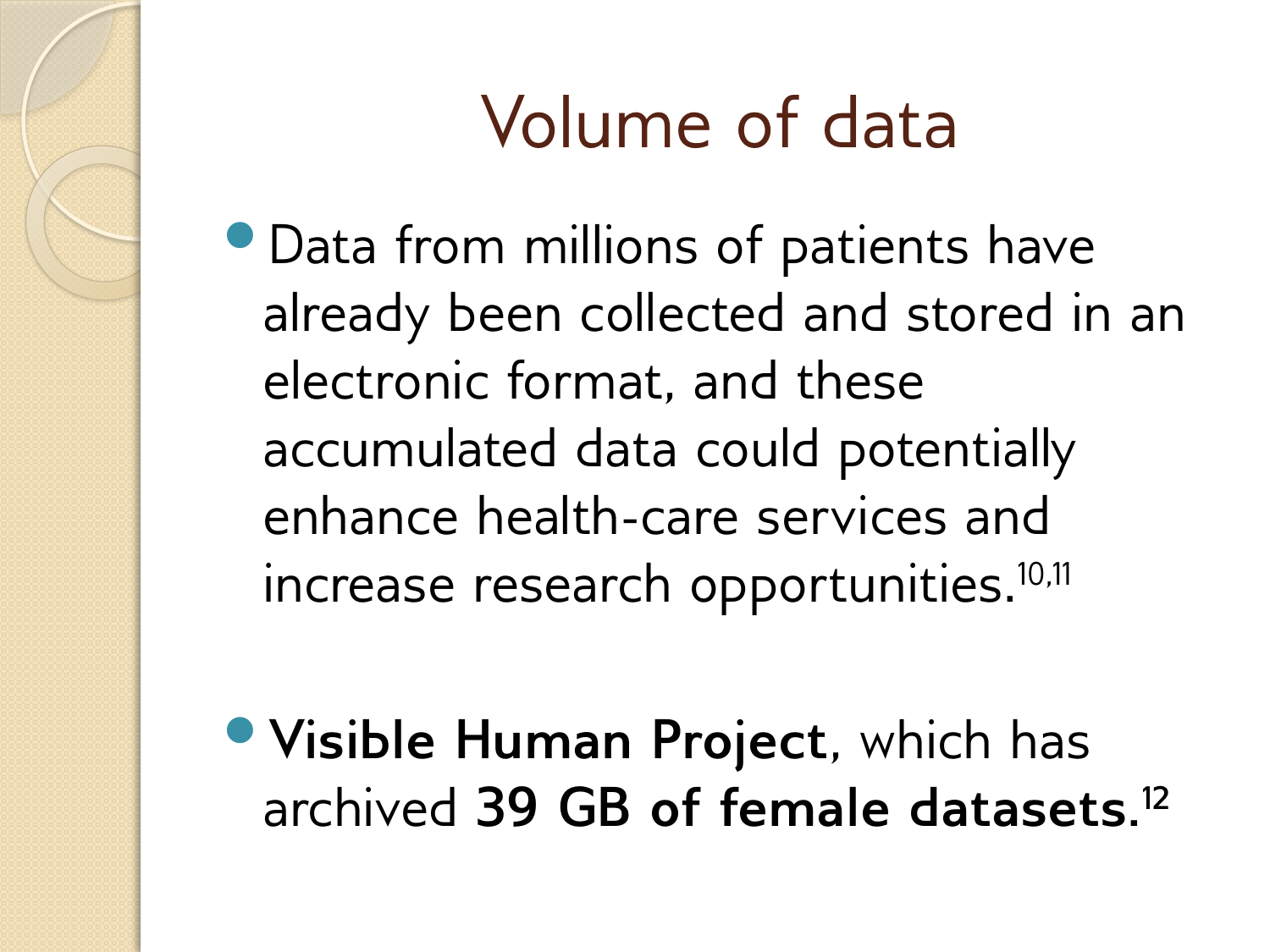

# Volume of data
Data from millions of patients have already been collected and stored in an electronic format, and these accumulated data could potentially enhance health-care services and increase research opportunities.10,11

Visible Human Project, which has archived 39 GB of female datasets.12